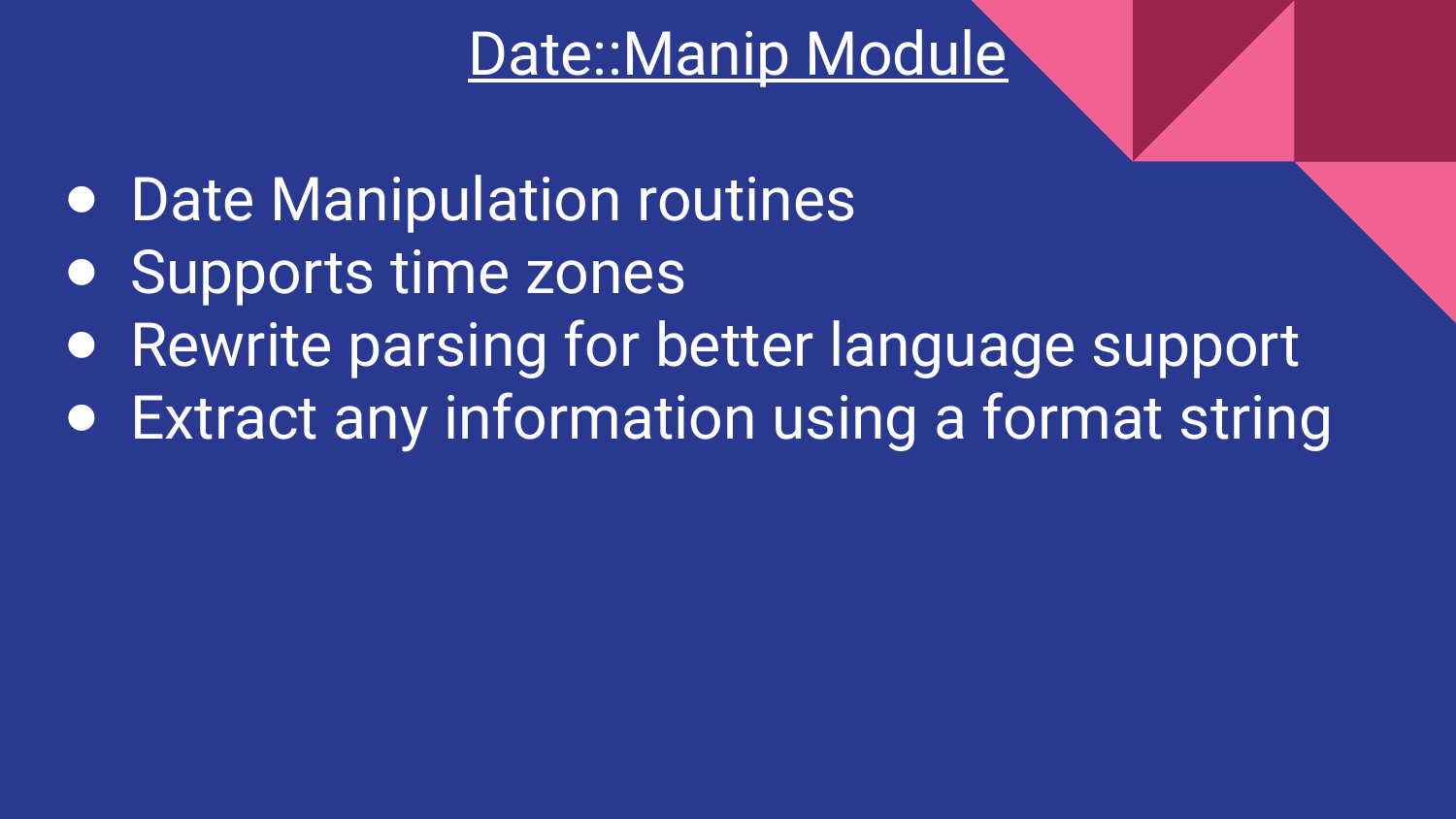

# Date::Manip Module

Date Manipulation routines
Supports time zones
Rewrite parsing for better language support
Extract any information using a format string